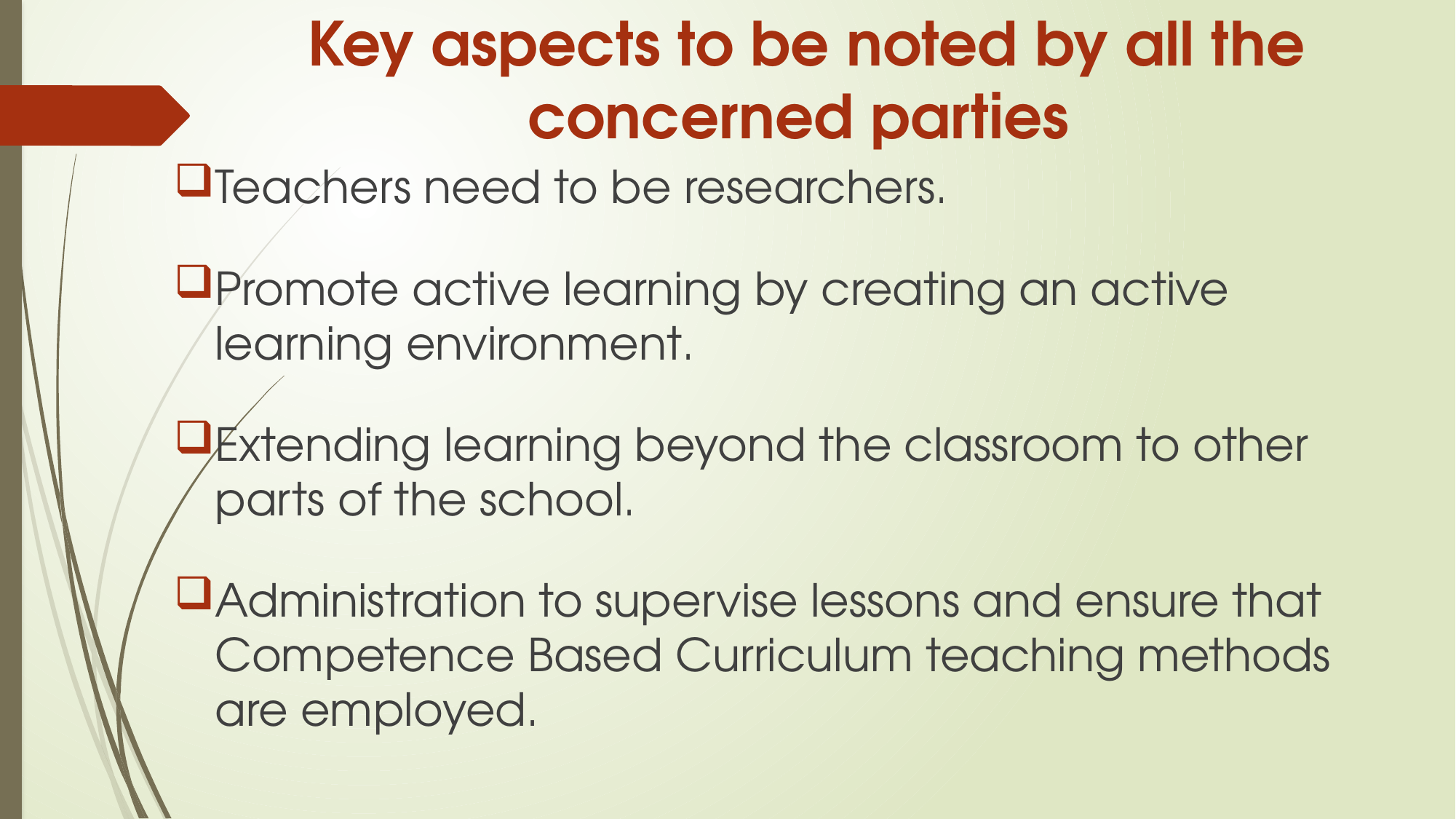

# Key aspects to be noted by all the concerned parties
Teachers need to be researchers.

Promote active learning by creating an active learning environment.

Extending learning beyond the classroom to other parts of the school.

Administration to supervise lessons and ensure that Competence Based Curriculum teaching methods are employed.